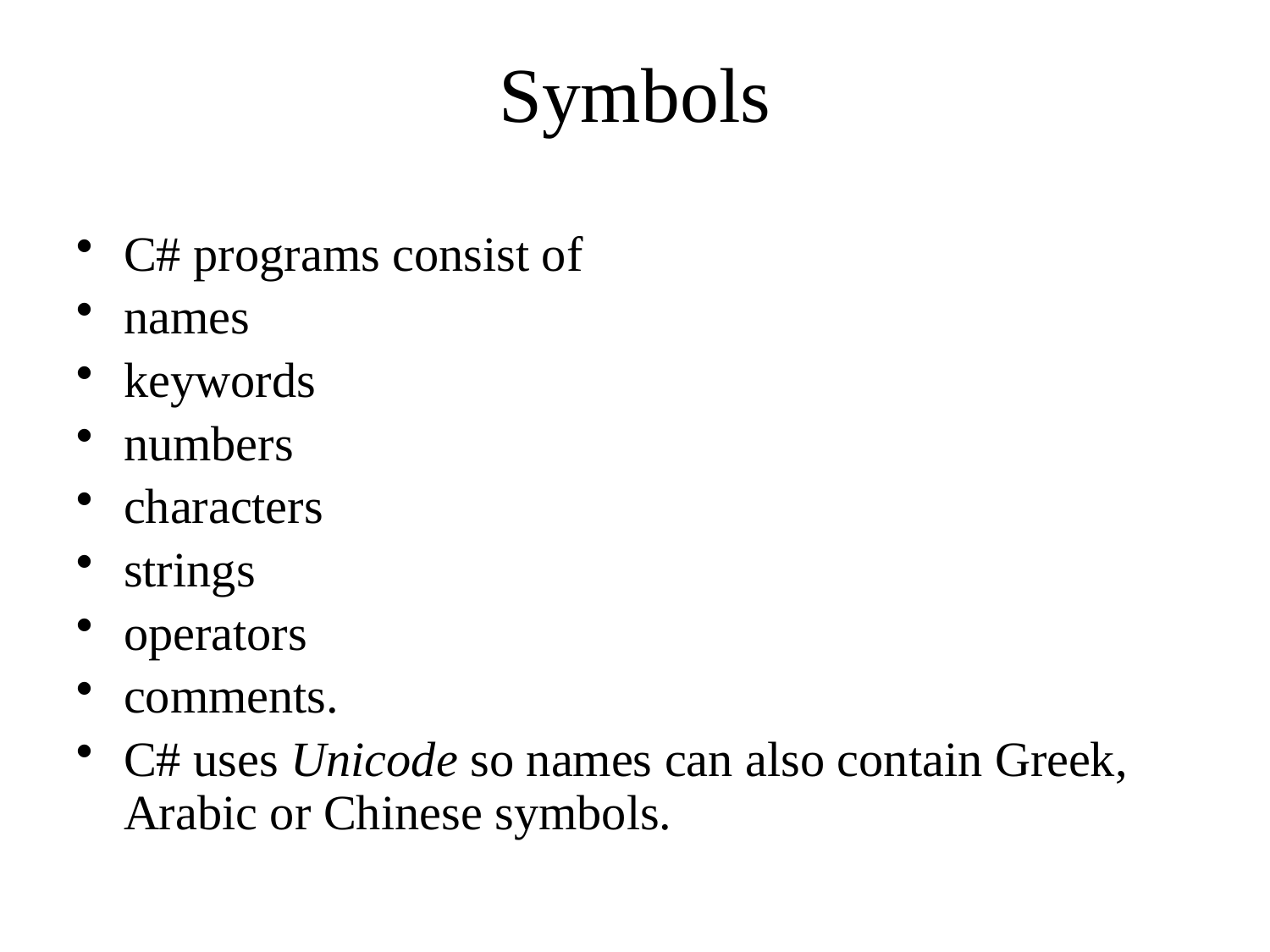

# Symbols
C# programs consist of
names
keywords
numbers
characters
strings
operators
comments.
C# uses Unicode so names can also contain Greek, Arabic or Chinese symbols.